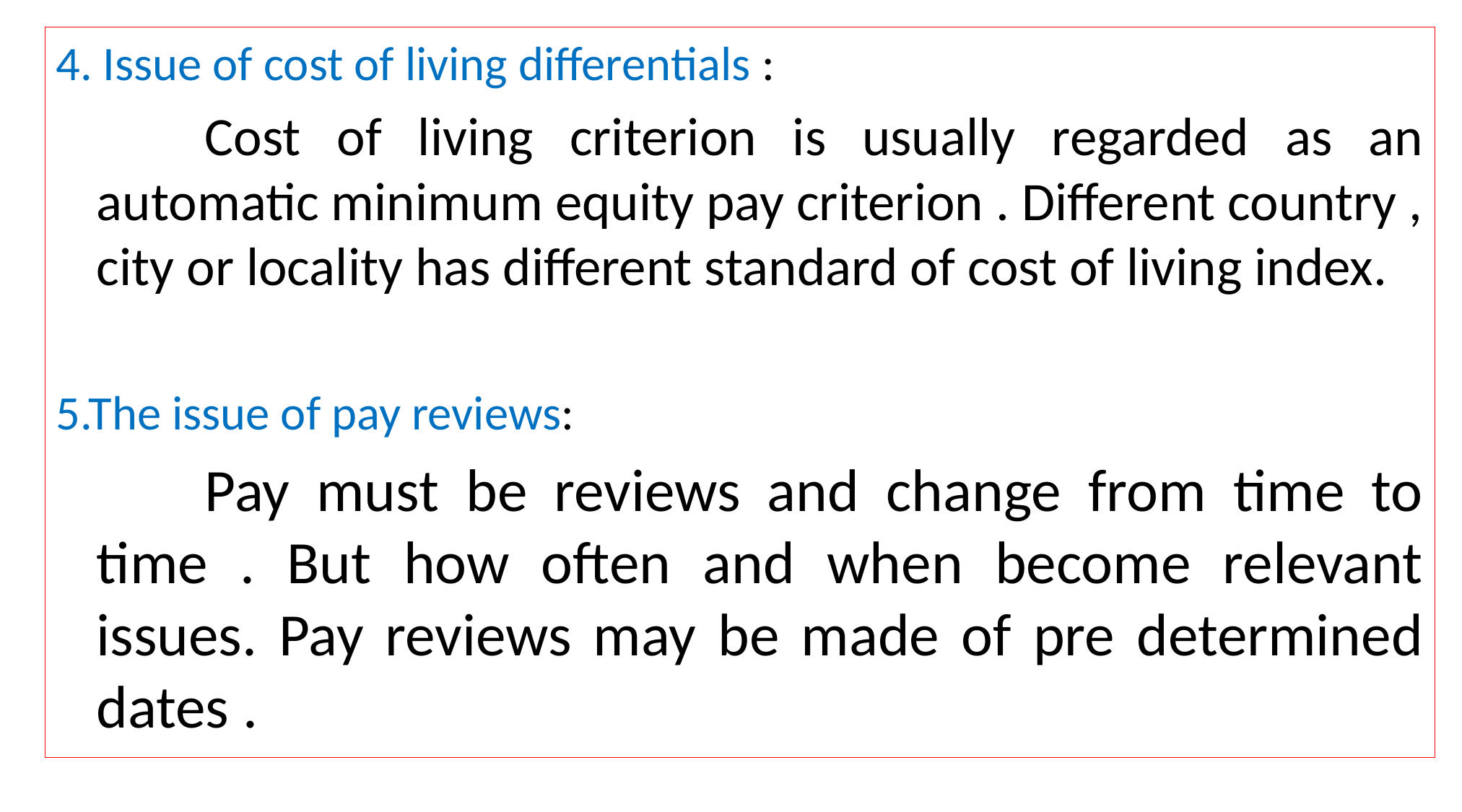

4. Issue of cost of living differentials :
		Cost of living criterion is usually regarded as an automatic minimum equity pay criterion . Different country , city or locality has different standard of cost of living index.

5.The issue of pay reviews:
		Pay must be reviews and change from time to time . But how often and when become relevant issues. Pay reviews may be made of pre determined dates .